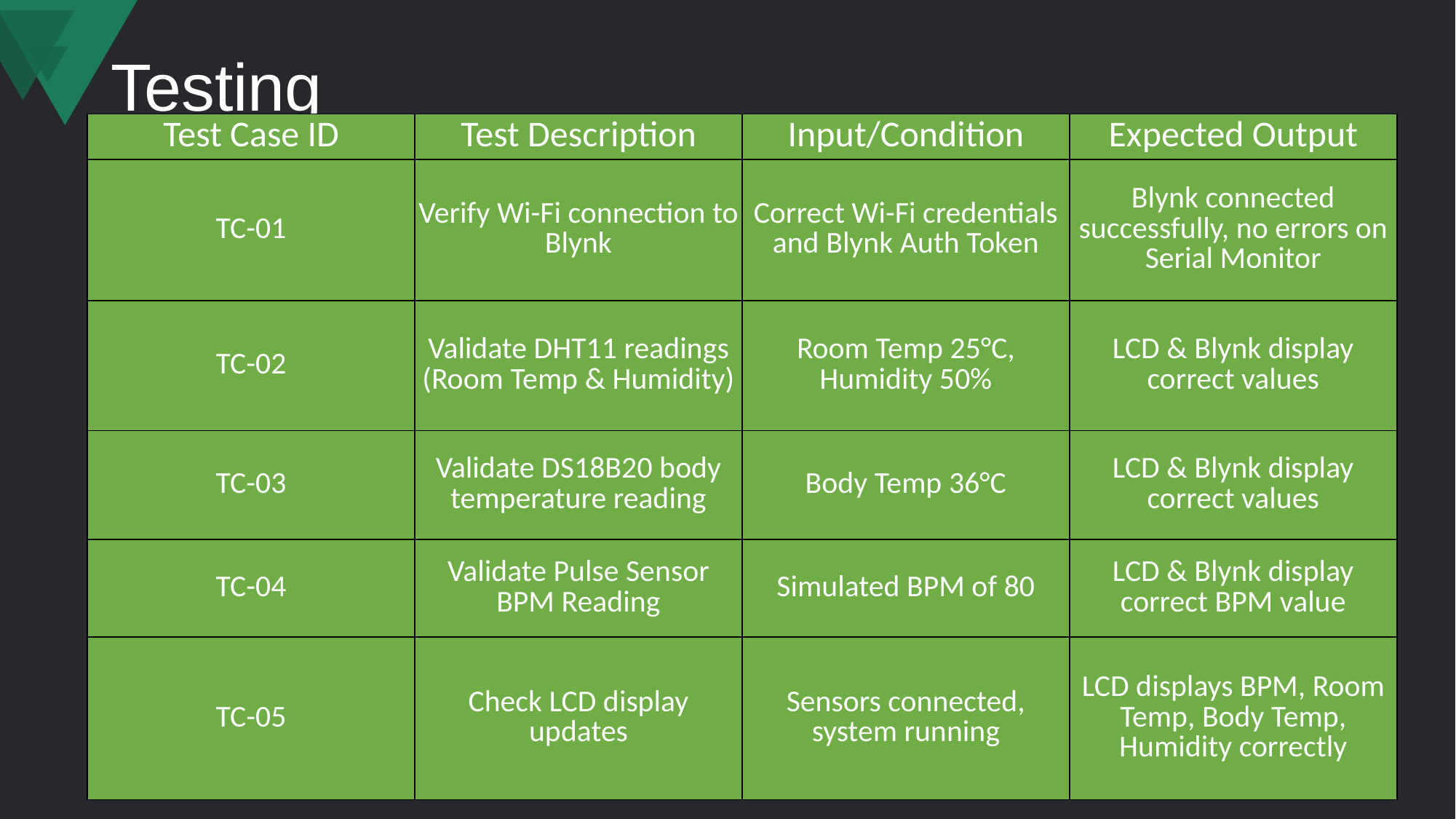

# Testing
| Test Case ID | Test Description | Input/Condition | Expected Output |
| --- | --- | --- | --- |
| TC-01 | Verify Wi-Fi connection to Blynk | Correct Wi-Fi credentials and Blynk Auth Token | Blynk connected successfully, no errors on Serial Monitor |
| TC-02 | Validate DHT11 readings (Room Temp & Humidity) | Room Temp 25°C, Humidity 50% | LCD & Blynk display correct values |
| TC-03 | Validate DS18B20 body temperature reading | Body Temp 36°C | LCD & Blynk display correct values |
| TC-04 | Validate Pulse Sensor BPM Reading | Simulated BPM of 80 | LCD & Blynk display correct BPM value |
| TC-05 | Check LCD display updates | Sensors connected, system running | LCD displays BPM, Room Temp, Body Temp, Humidity correctly |